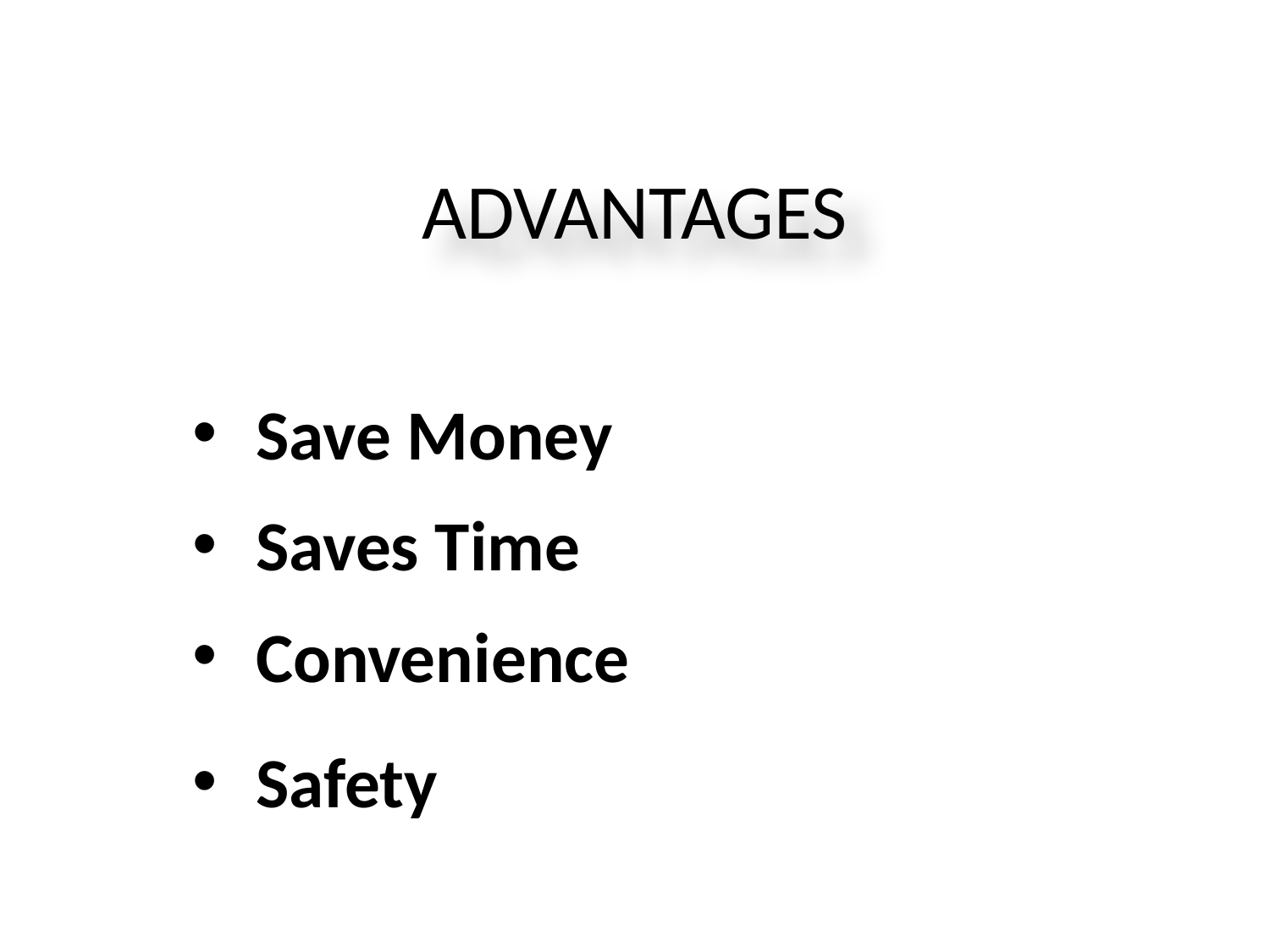

# ADVANTAGES
Save Money
Saves Time
Convenience
Safety